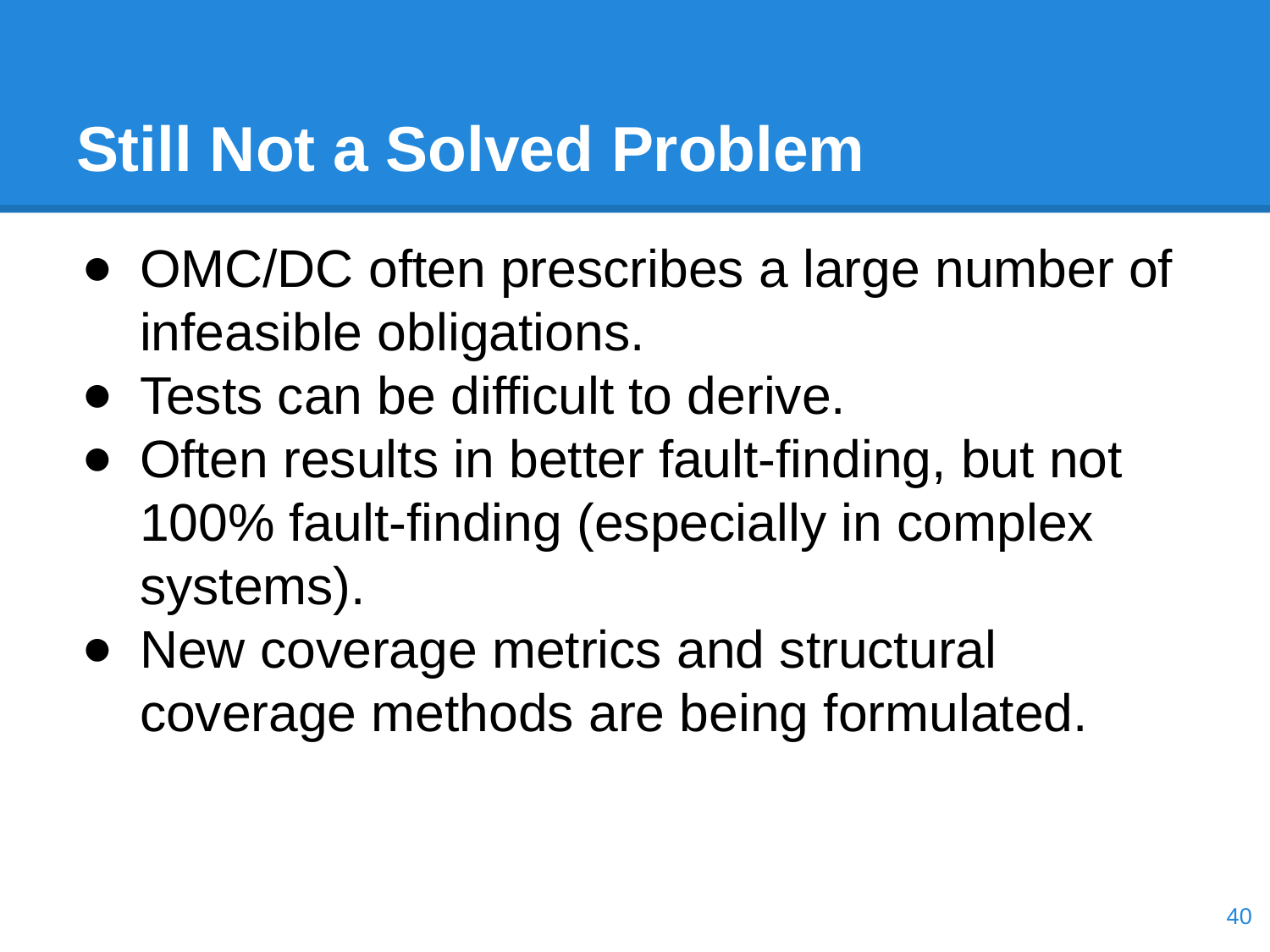

# Still Not a Solved Problem
OMC/DC often prescribes a large number of infeasible obligations.
Tests can be difficult to derive.
Often results in better fault-finding, but not 100% fault-finding (especially in complex systems).
New coverage metrics and structural coverage methods are being formulated.
40